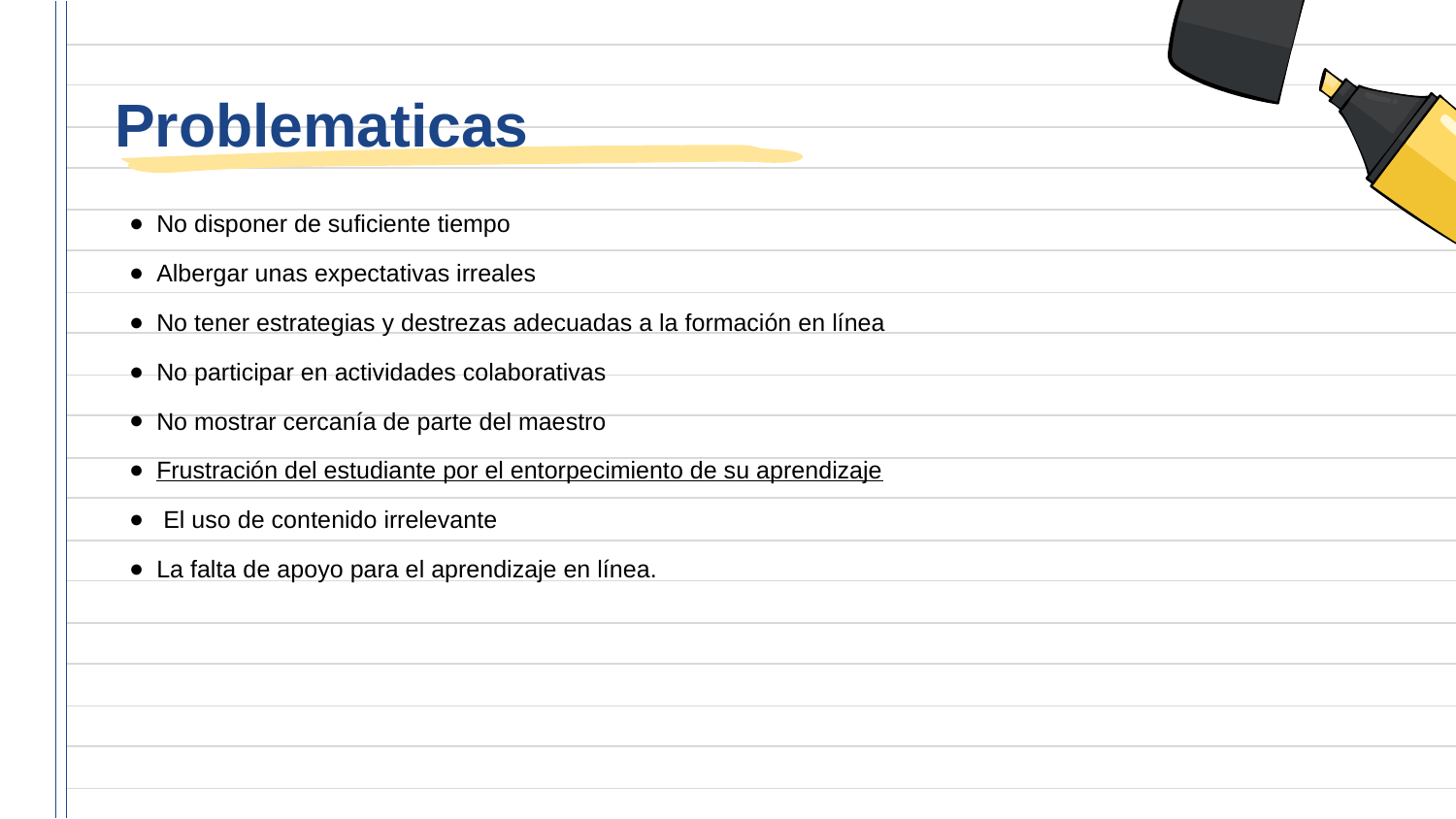

# Problematicas

No disponer de suficiente tiempo

Albergar unas expectativas irreales

No tener estrategias y destrezas adecuadas a la formación en línea

No participar en actividades colaborativas

No mostrar cercanía de parte del maestro

Frustración del estudiante por el entorpecimiento de su aprendizaje

 El uso de contenido irrelevante

La falta de apoyo para el aprendizaje en línea.